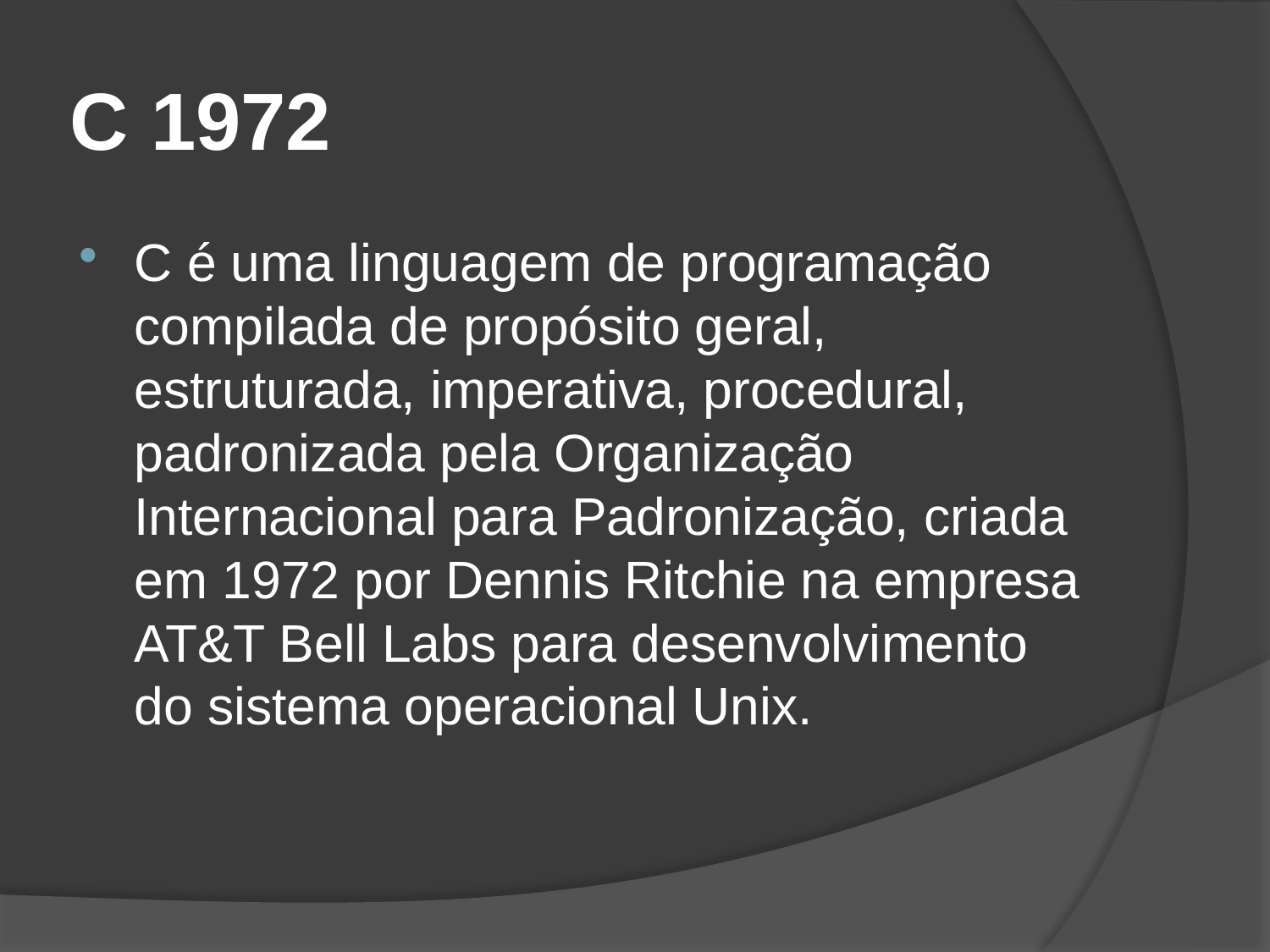

# C 1972
C é uma linguagem de programação compilada de propósito geral, estruturada, imperativa, procedural, padronizada pela Organização Internacional para Padronização, criada em 1972 por Dennis Ritchie na empresa AT&T Bell Labs para desenvolvimento do sistema operacional Unix.